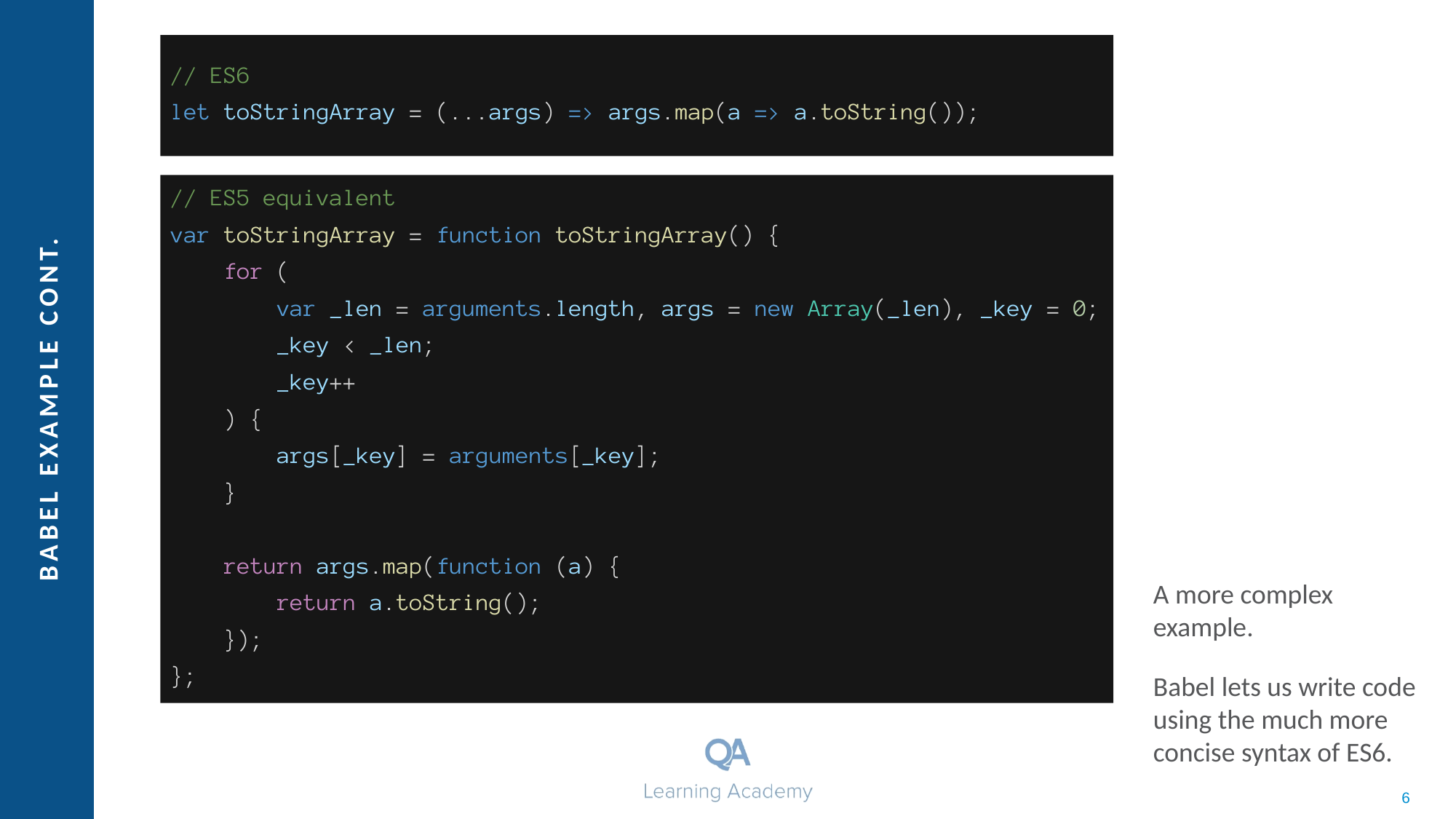

// ES6
let toStringArray = (...args) => args.map(a => a.toString());
// ES5 equivalent
var toStringArray = function toStringArray() {
    for (
        var _len = arguments.length, args = new Array(_len), _key = 0;
        _key < _len;
        _key++
    ) {
        args[_key] = arguments[_key];
    }

    return args.map(function (a) {
        return a.toString();
    });
};
A more complex example.
Babel lets us write code using the much more concise syntax of ES6.
# Babel Example CONT.